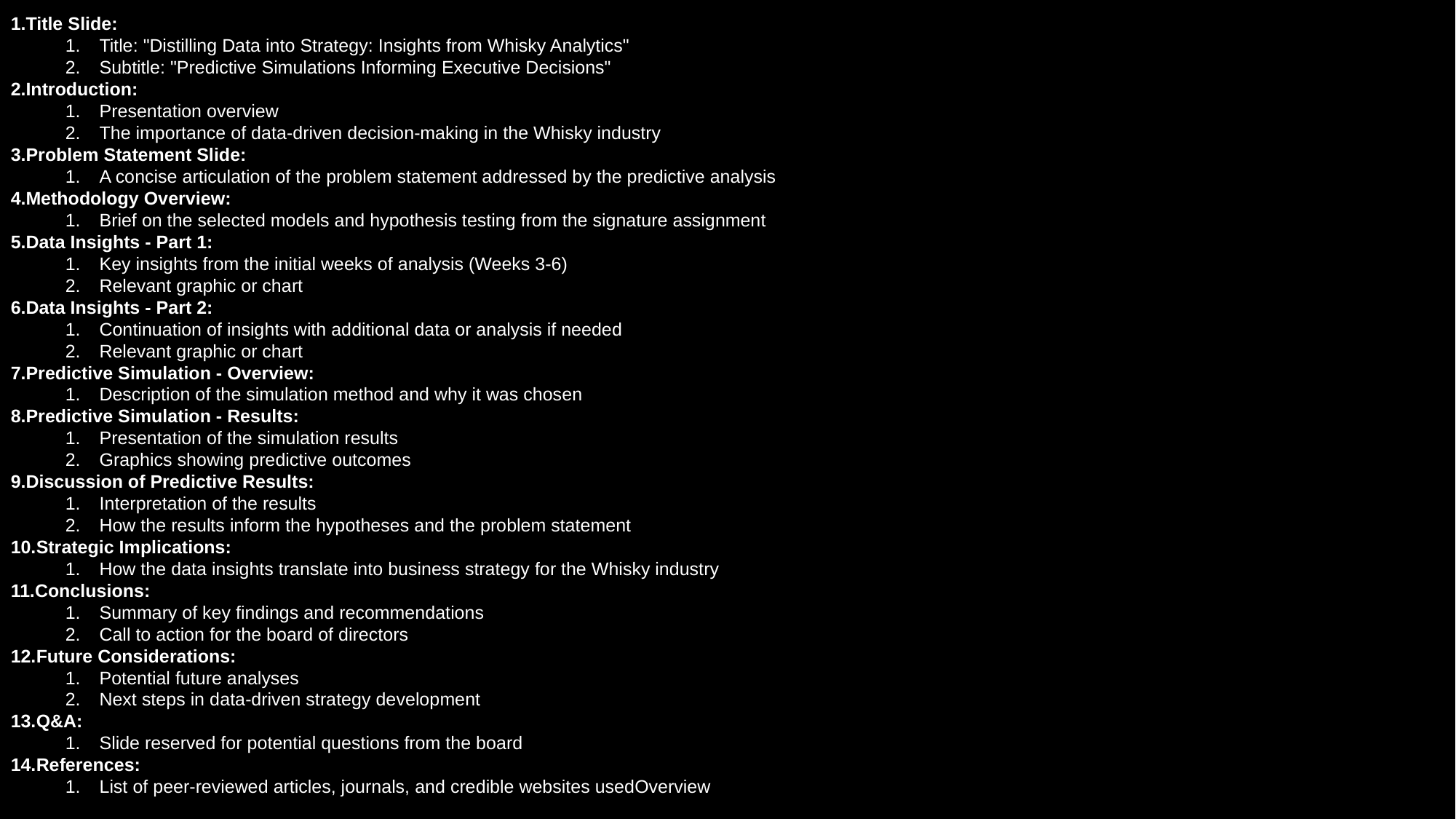

Title Slide:
Title: "Distilling Data into Strategy: Insights from Whisky Analytics"
Subtitle: "Predictive Simulations Informing Executive Decisions"
Introduction:
Presentation overview
The importance of data-driven decision-making in the Whisky industry
Problem Statement Slide:
A concise articulation of the problem statement addressed by the predictive analysis
Methodology Overview:
Brief on the selected models and hypothesis testing from the signature assignment
Data Insights - Part 1:
Key insights from the initial weeks of analysis (Weeks 3-6)
Relevant graphic or chart
Data Insights - Part 2:
Continuation of insights with additional data or analysis if needed
Relevant graphic or chart
Predictive Simulation - Overview:
Description of the simulation method and why it was chosen
Predictive Simulation - Results:
Presentation of the simulation results
Graphics showing predictive outcomes
Discussion of Predictive Results:
Interpretation of the results
How the results inform the hypotheses and the problem statement
Strategic Implications:
How the data insights translate into business strategy for the Whisky industry
Conclusions:
Summary of key findings and recommendations
Call to action for the board of directors
Future Considerations:
Potential future analyses
Next steps in data-driven strategy development
Q&A:
Slide reserved for potential questions from the board
References:
List of peer-reviewed articles, journals, and credible websites usedOverview